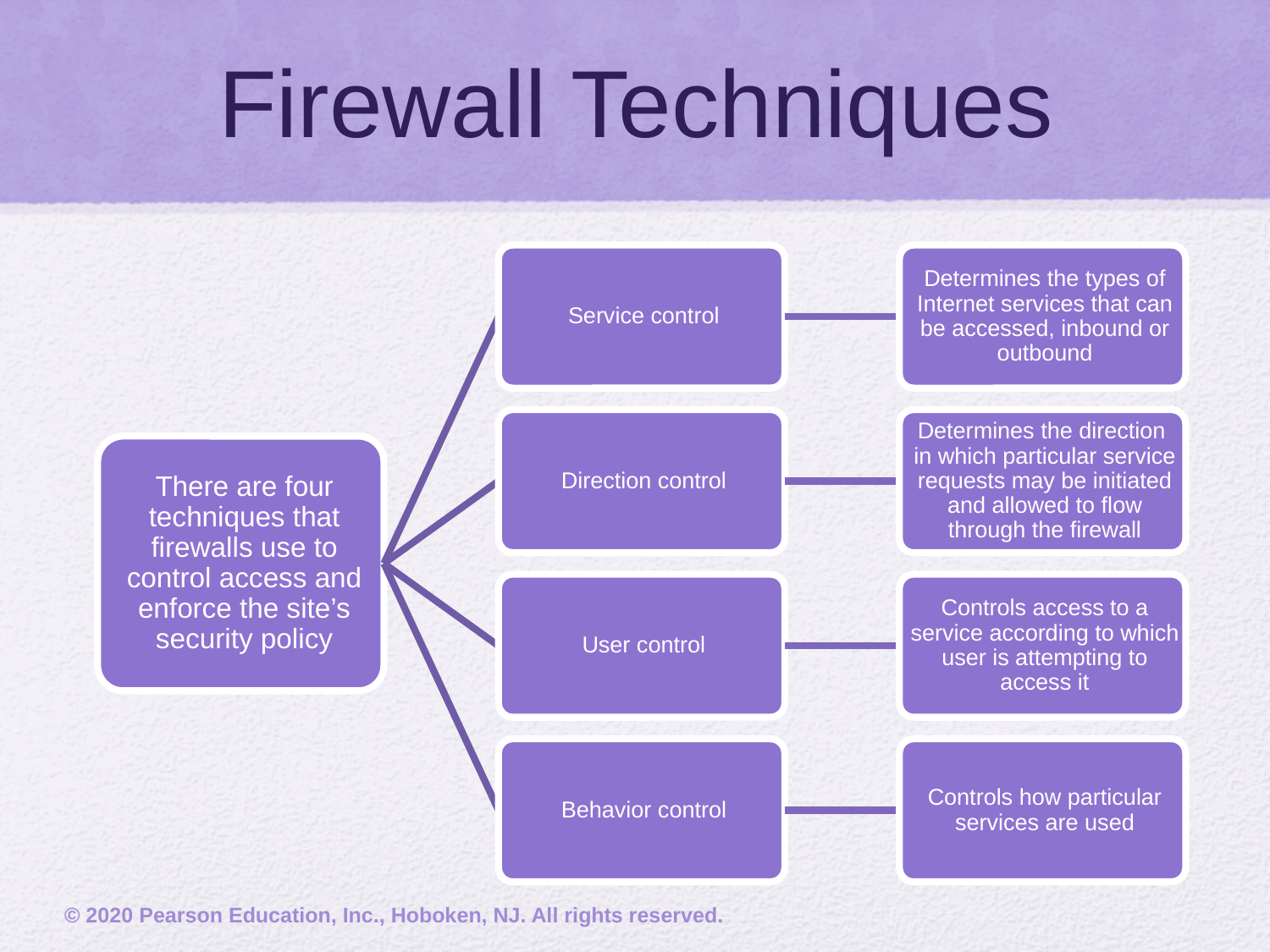

# Firewall Techniques
There are four techniques that firewalls use to control access and enforce the site’s security policy

Service control

Determines the types of Internet services that can be accessed, inbound or outbound

Direction control

Determines the direction  in which particular service requests may be initiated and allowed to flow through the firewall

User control

Controls access to a service according to which user is attempting to access it

Behavior control

Controls how particular services are used
© 2020 Pearson Education, Inc., Hoboken, NJ. All rights reserved.